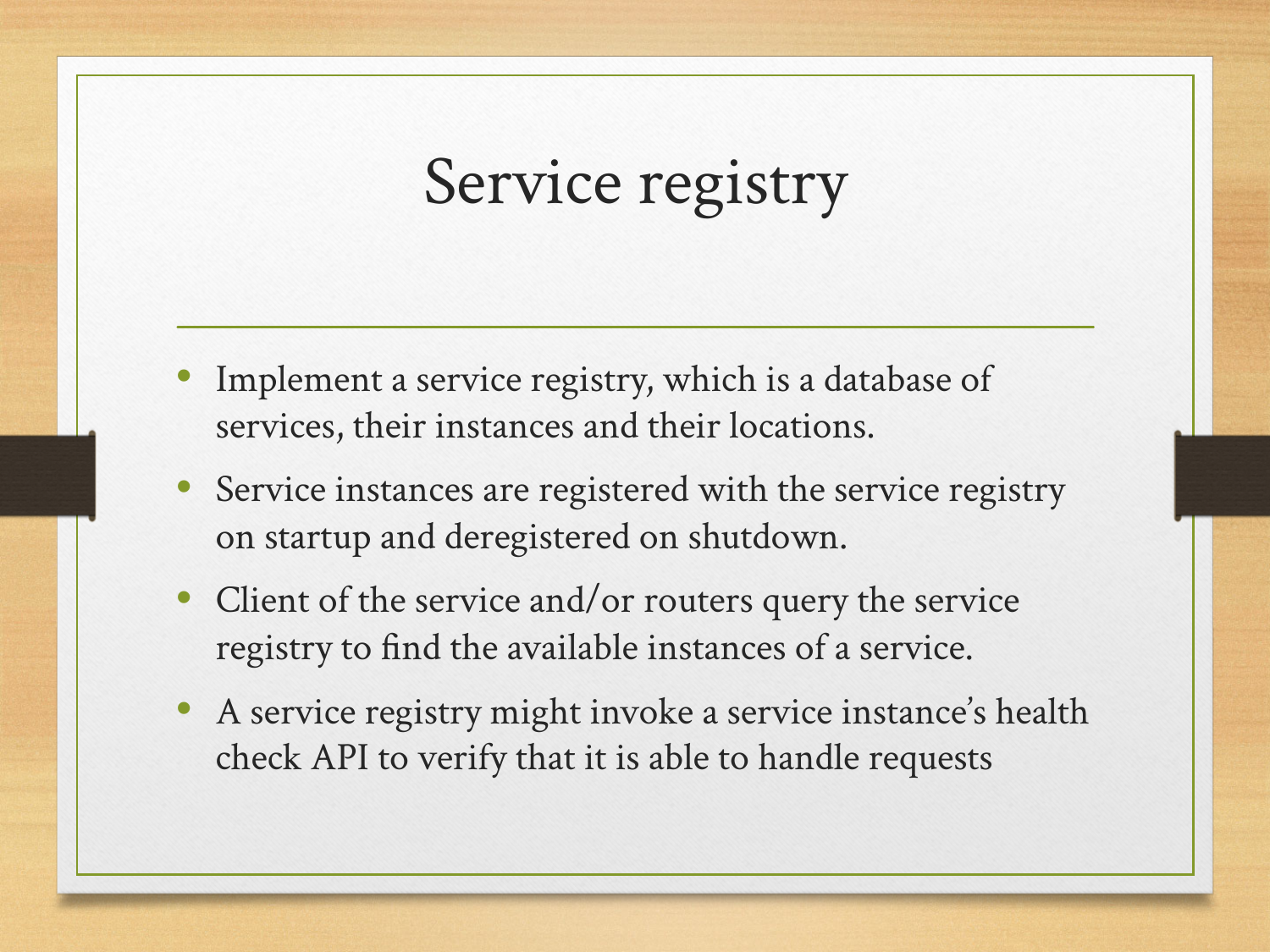

# Service registry
Implement a service registry, which is a database of services, their instances and their locations.
Service instances are registered with the service registry on startup and deregistered on shutdown.
Client of the service and/or routers query the service registry to find the available instances of a service.
A service registry might invoke a service instance’s health check API to verify that it is able to handle requests